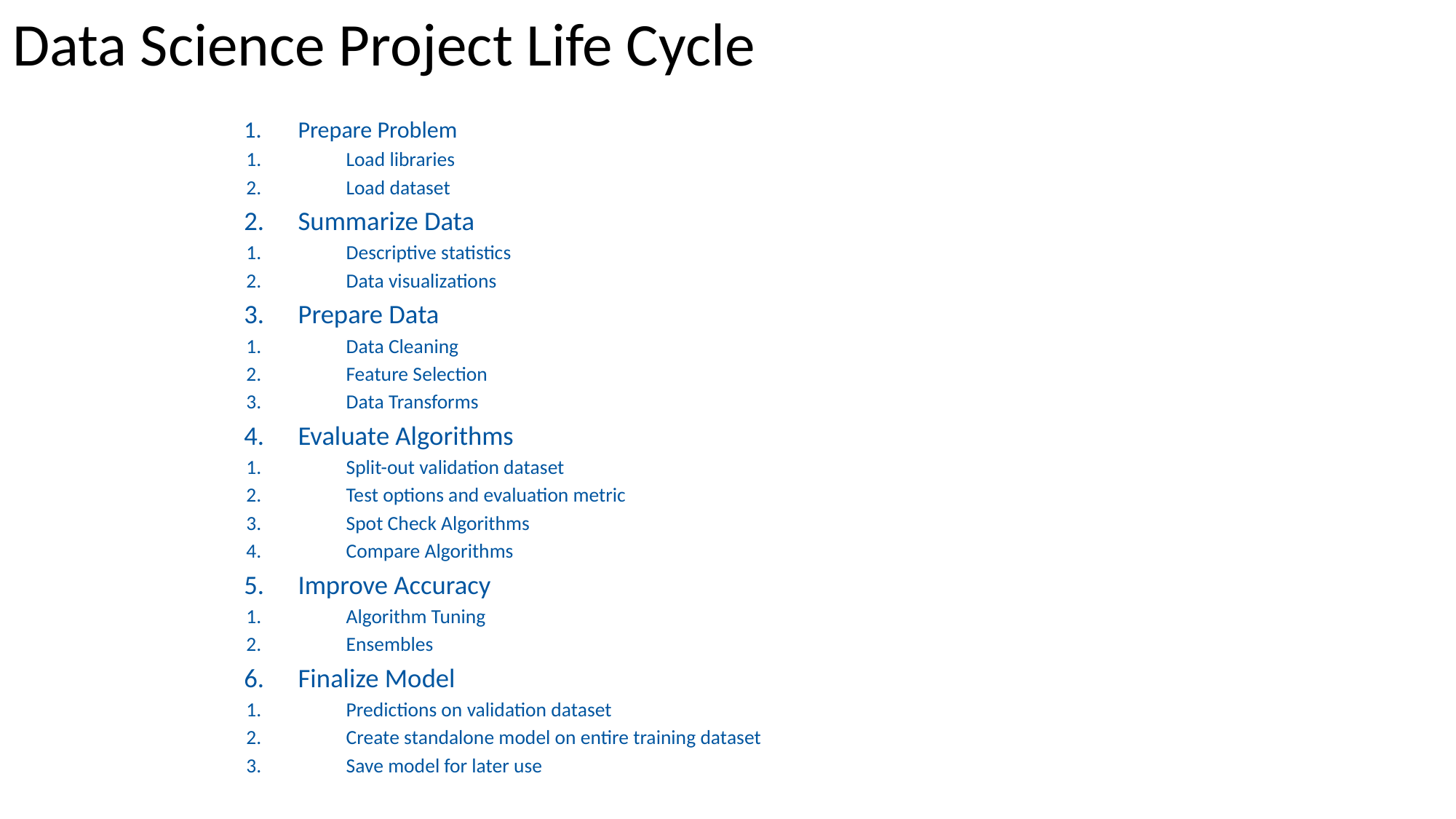

Data Science Project Life Cycle
Prepare Problem
Load libraries
Load dataset
Summarize Data
Descriptive statistics
Data visualizations
Prepare Data
Data Cleaning
Feature Selection
Data Transforms
Evaluate Algorithms
Split-out validation dataset
Test options and evaluation metric
Spot Check Algorithms
Compare Algorithms
Improve Accuracy
Algorithm Tuning
Ensembles
Finalize Model
Predictions on validation dataset
Create standalone model on entire training dataset
Save model for later use